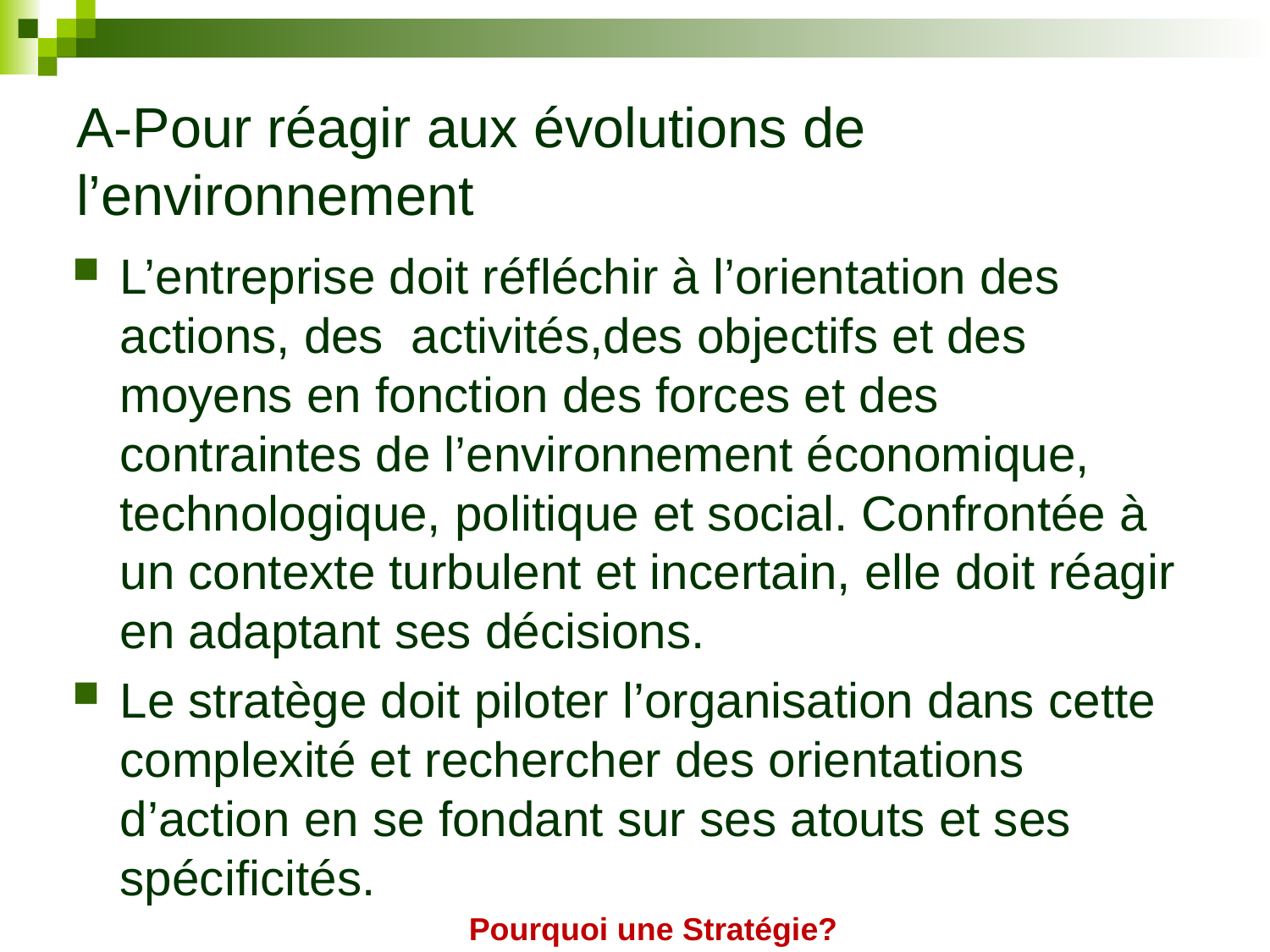

# A-Pour réagir aux évolutions de l’environnement
L’entreprise doit réfléchir à l’orientation des actions, des  activités,des objectifs et des moyens en fonction des forces et des contraintes de l’environnement économique, technologique, politique et social. Confrontée à un contexte turbulent et incertain, elle doit réagir en adaptant ses décisions.
Le stratège doit piloter l’organisation dans cette complexité et rechercher des orientations d’action en se fondant sur ses atouts et ses spécificités.

Pourquoi une Stratégie?